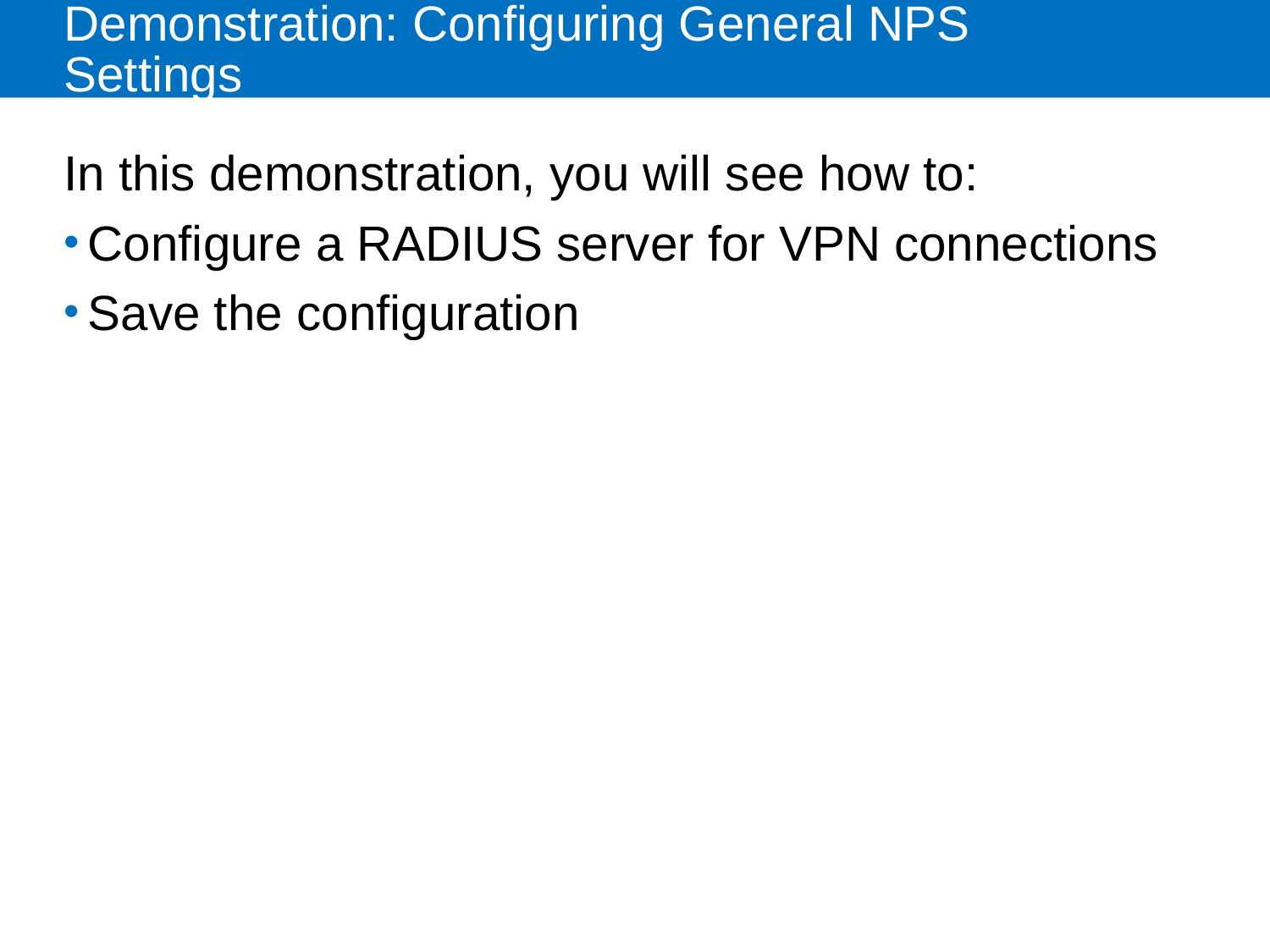

# Demonstration: Configuring General NPS Settings
In this demonstration, you will see how to:
Configure a RADIUS server for VPN connections
Save the configuration